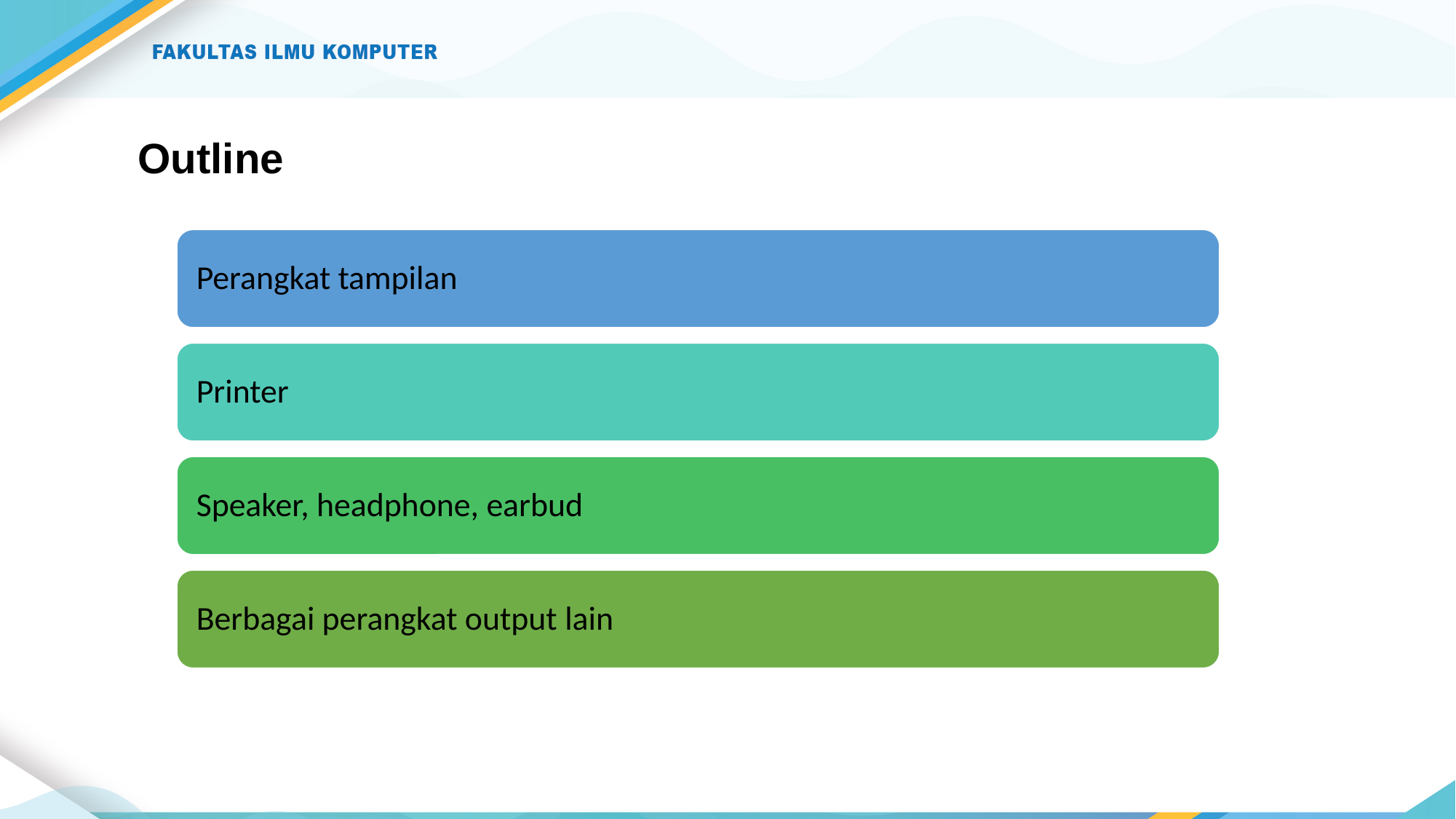

# Outline
Perangkat tampilan
Printer
Speaker, headphone, earbud
Berbagai perangkat output lain